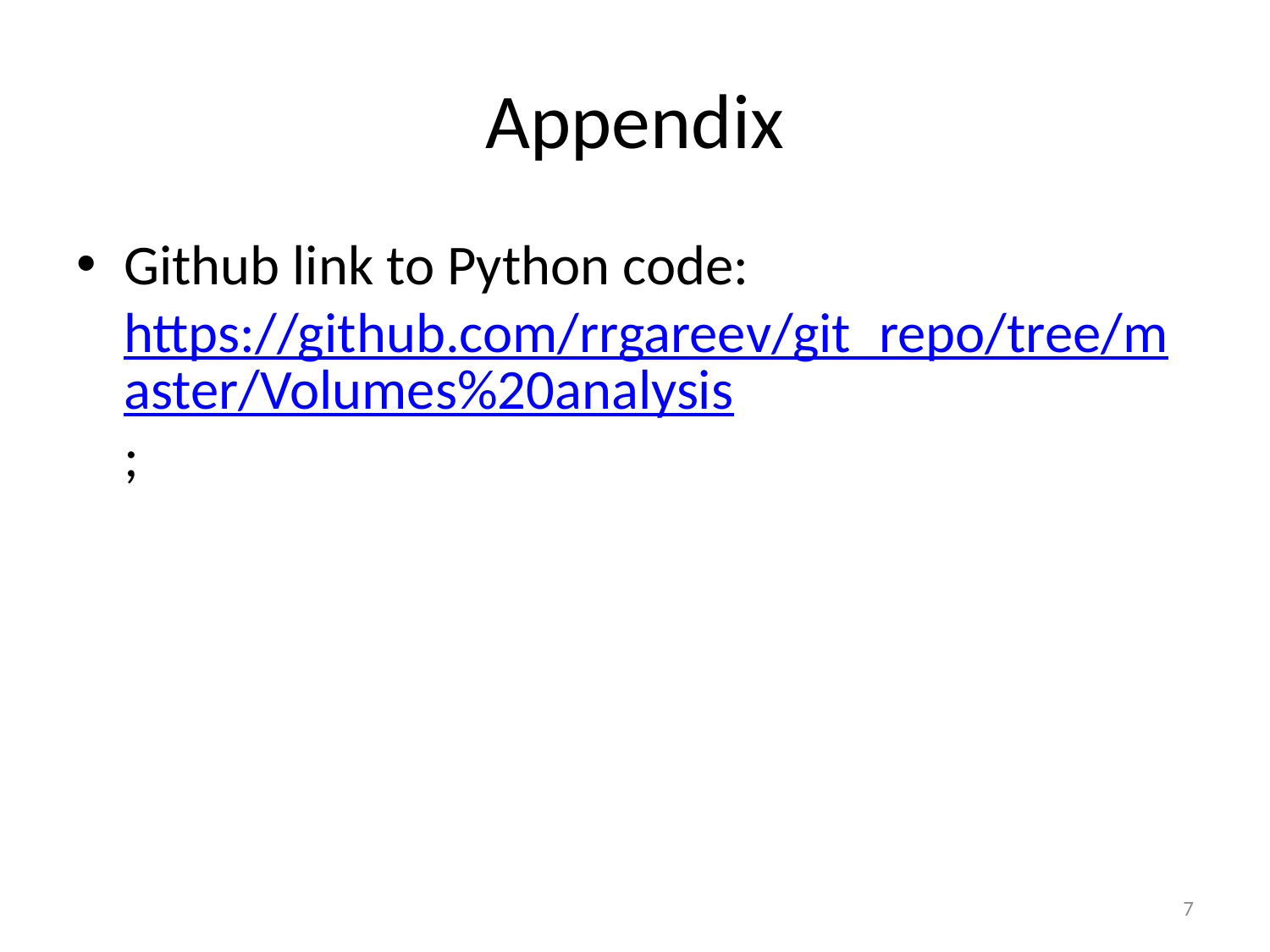

# Appendix
Github link to Python code: https://github.com/rrgareev/git_repo/tree/master/Volumes%20analysis;

7